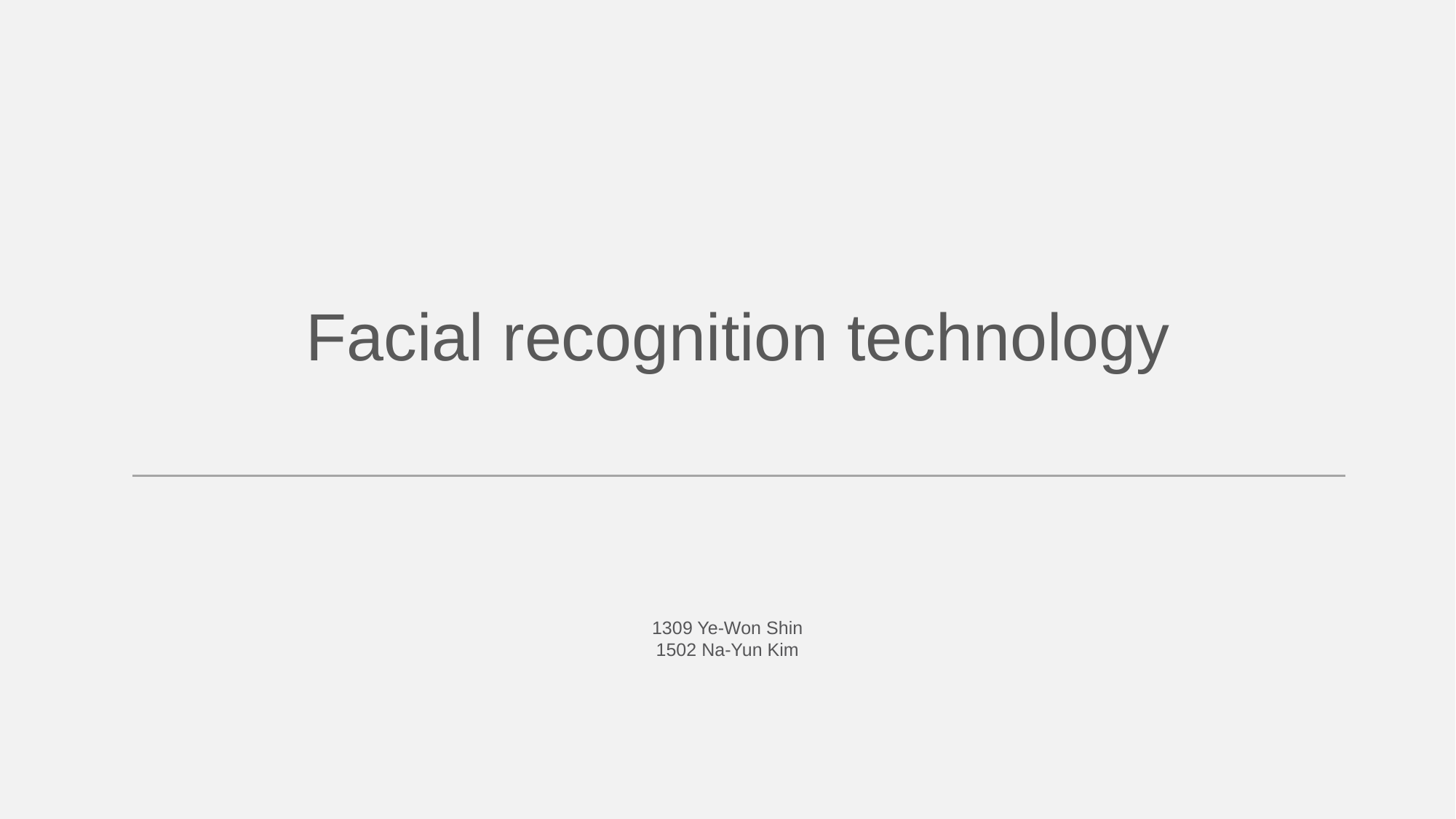

Facial recognition technology
1309 Ye-Won Shin
1502 Na-Yun Kim